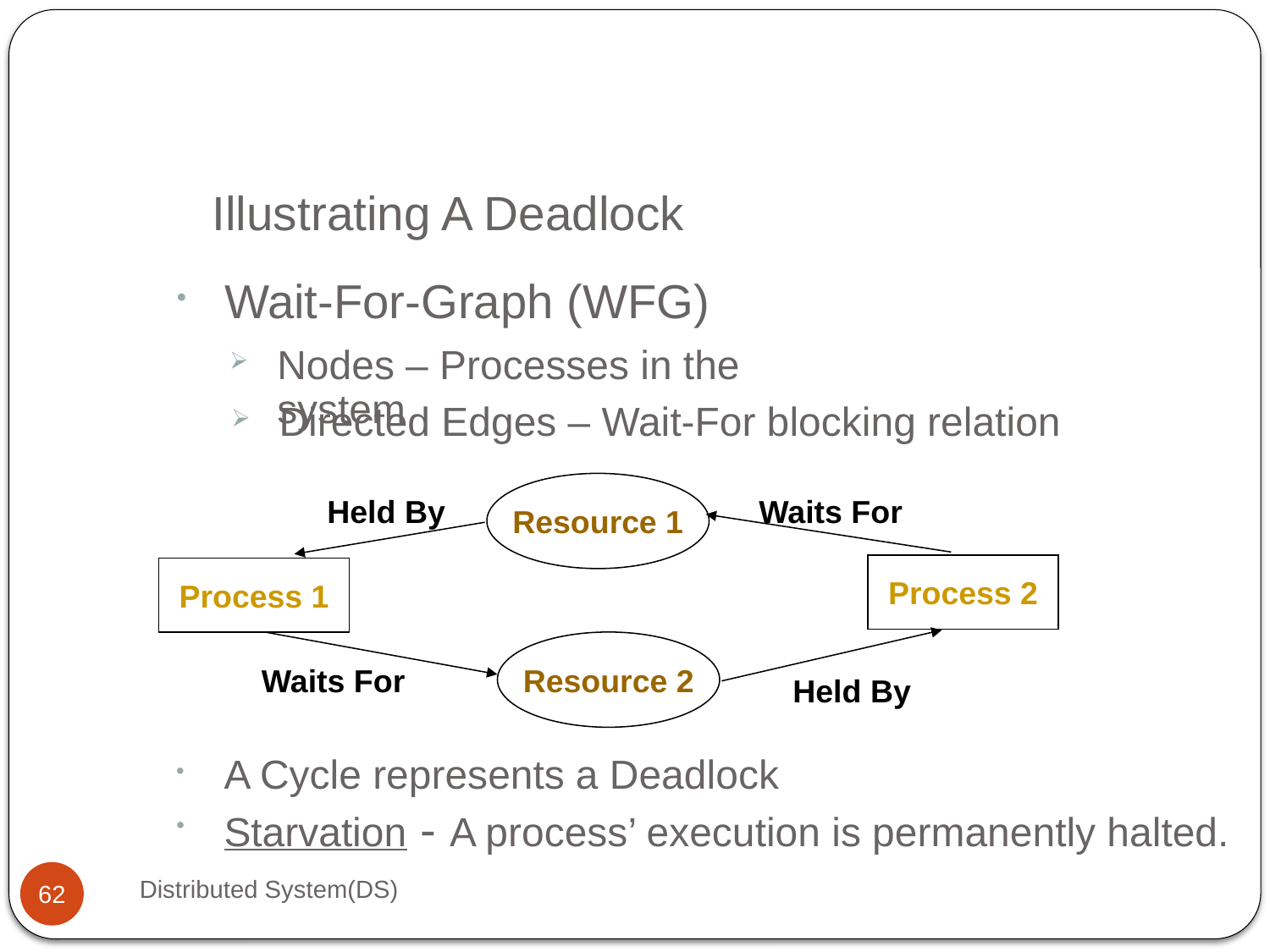

# Illustrating A Deadlock
Wait-For-Graph (WFG)
Nodes – Processes in the system
Directed Edges – Wait-For blocking relation
Resource 1
Held By
Waits For

Process 2
Process 1

Resource 2
Waits For
Held By
A Cycle represents a Deadlock
Starvation - A process’ execution is permanently halted.
Distributed System(DS)
62